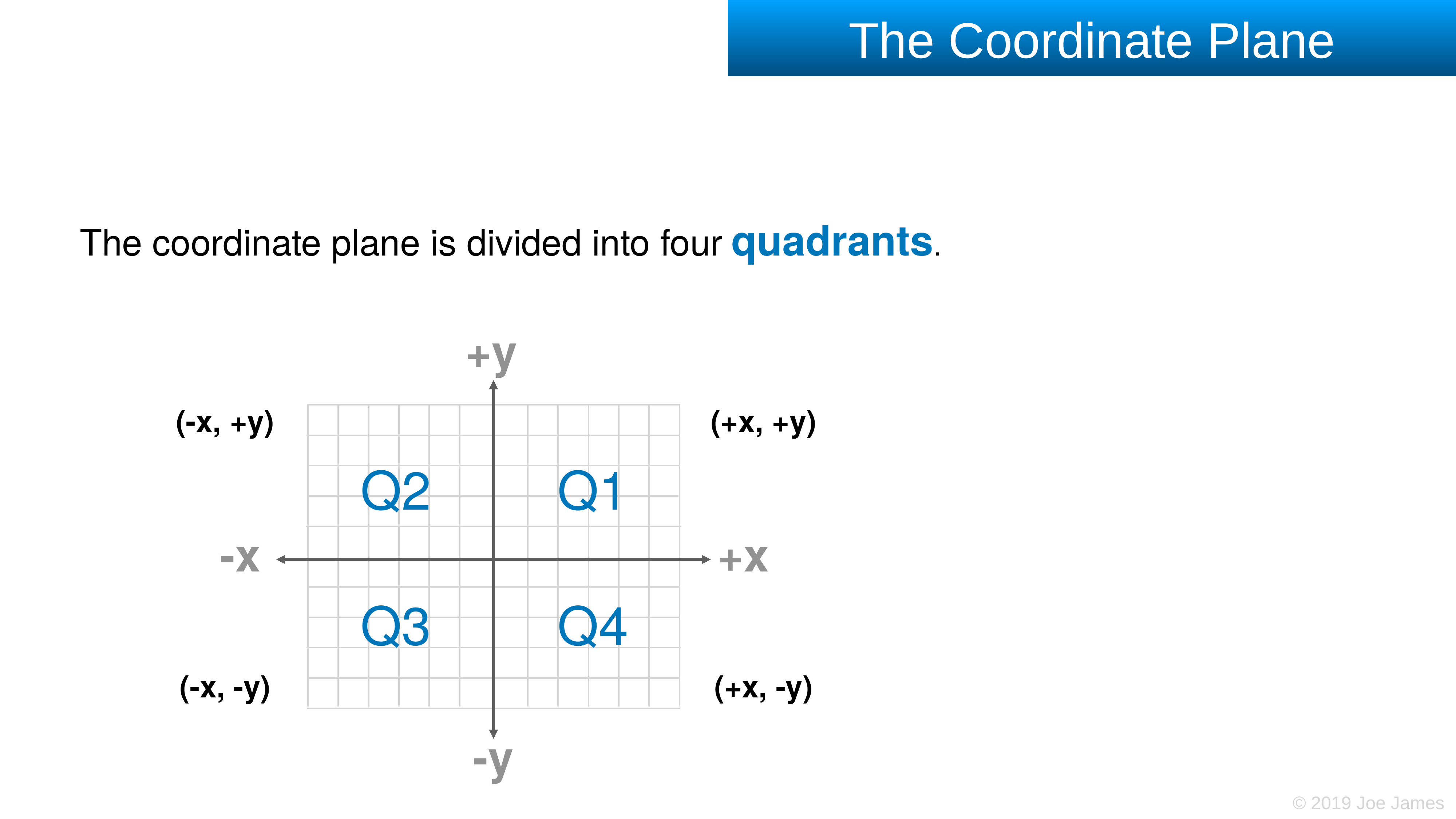

# The Coordinate Plane
The coordinate plane is divided into four quadrants.
+y

(-x, +y)
(+x, +y)
Q2
Q1
-x
+x
Q3
Q4
(-x, -y)
(+x, -y)
-y